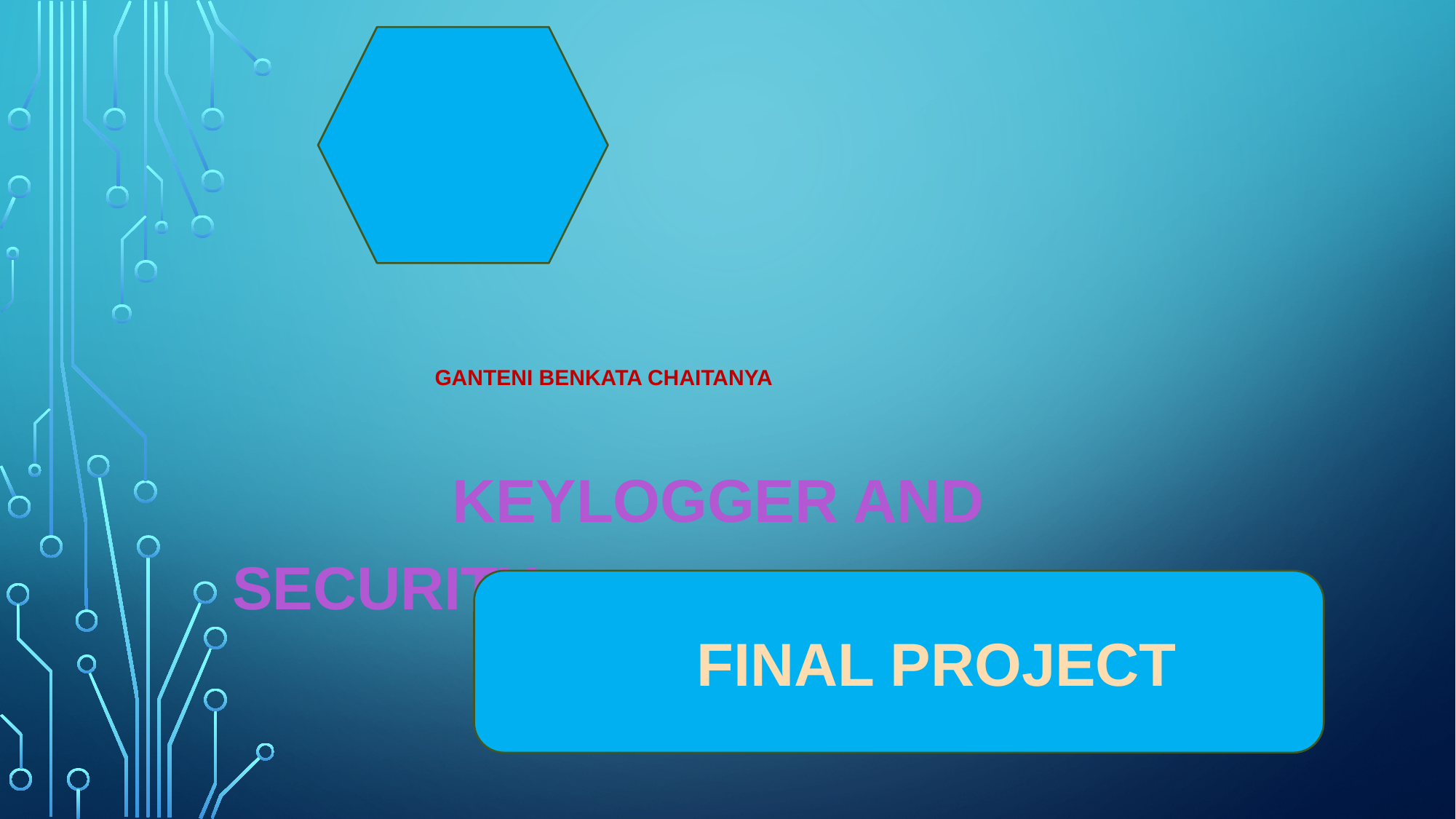

# GANTENI BENKATA CHAITANYA
             KEYLOGGER AND SECURITY
            FINAL PROJECT